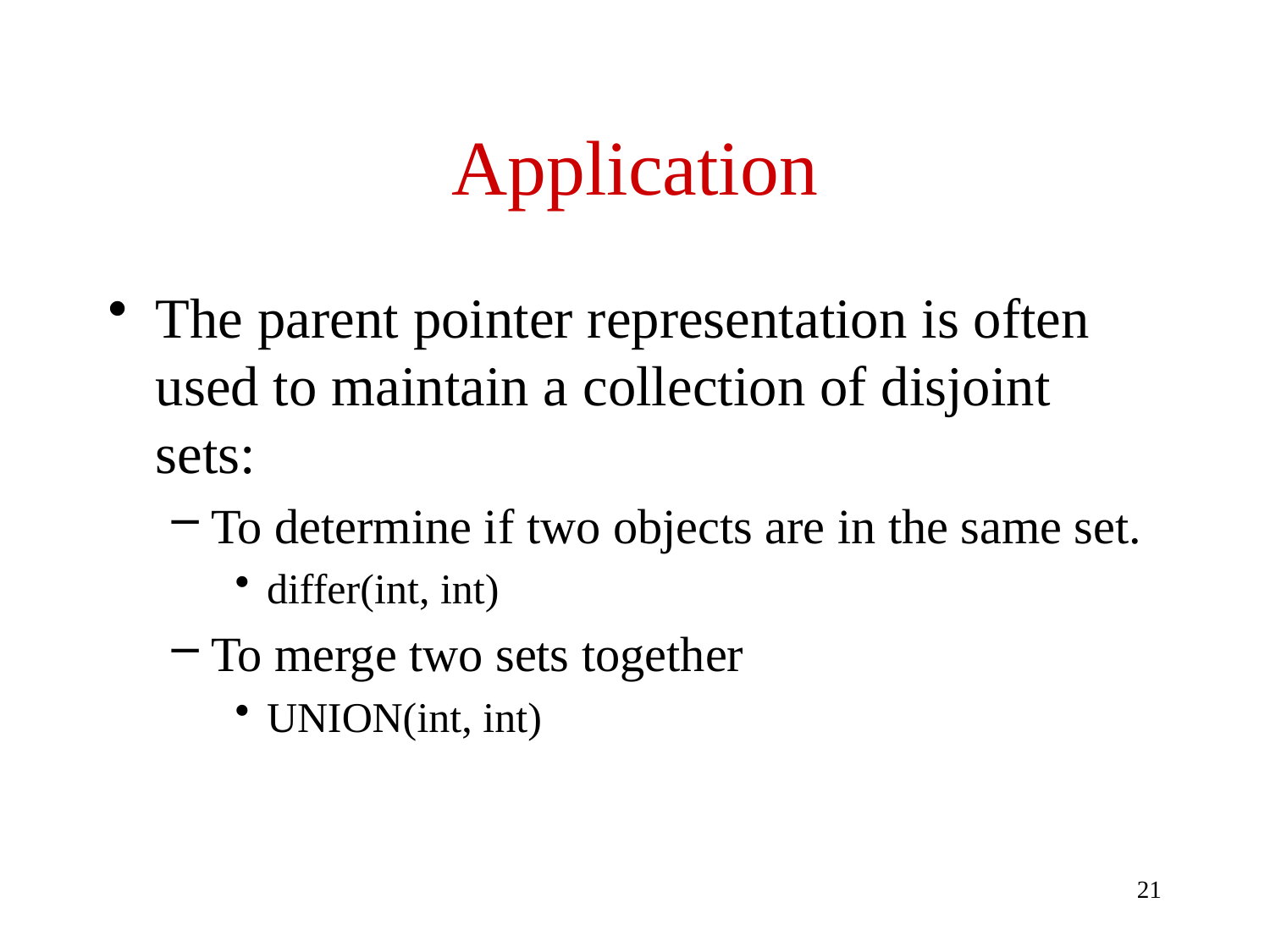

# Application
The parent pointer representation is often used to maintain a collection of disjoint sets:
To determine if two objects are in the same set.
differ(int, int)
To merge two sets together
UNION(int, int)
21